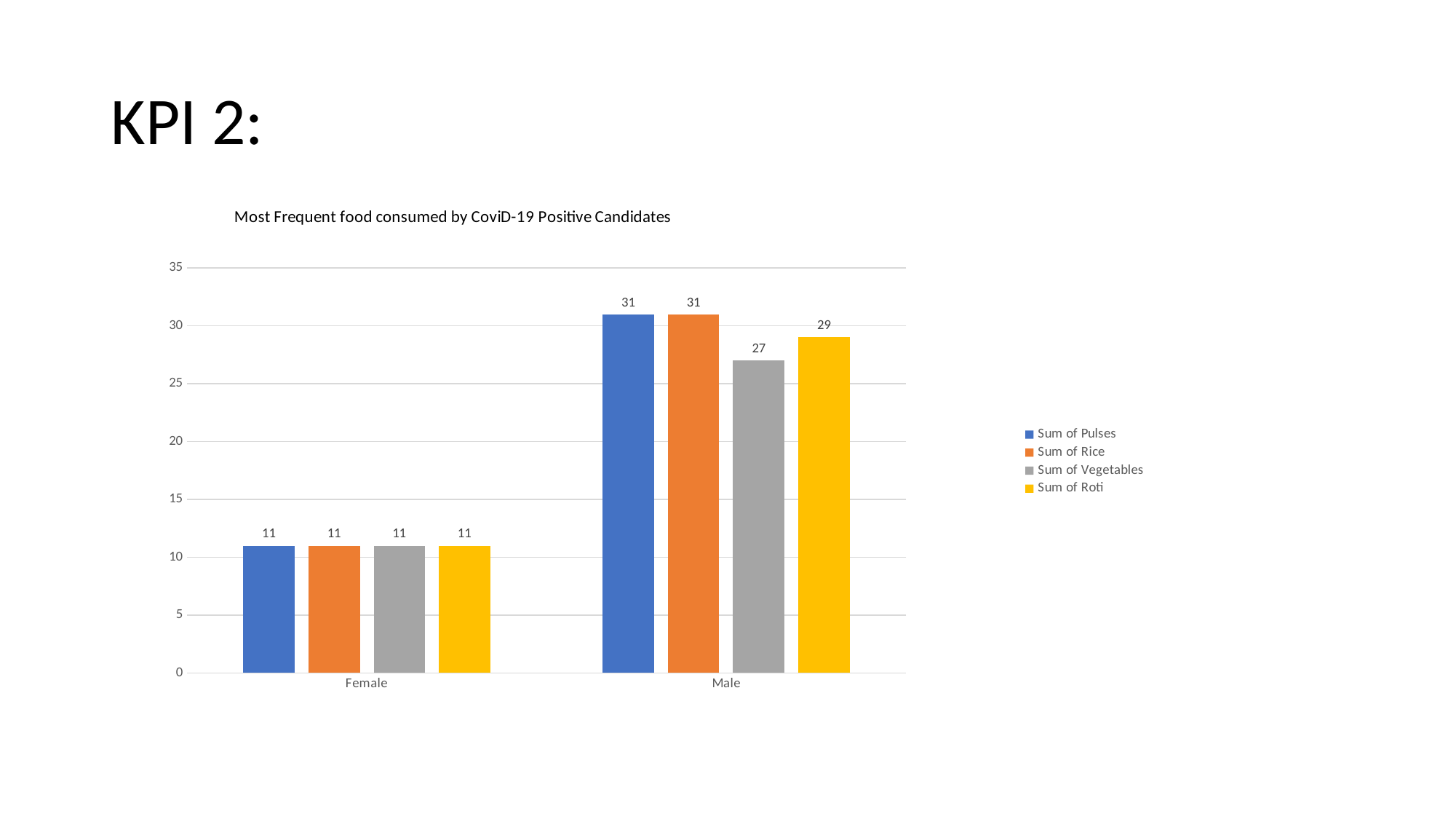

# KPI 2:

### Chart

| Category | Sum of Pulses | Sum of Rice | Sum of Vegetables | Sum of Roti |
|---|---|---|---|---|
| Female | 11.0 | 11.0 | 11.0 | 11.0 |
| Male | 31.0 | 31.0 | 27.0 | 29.0 |